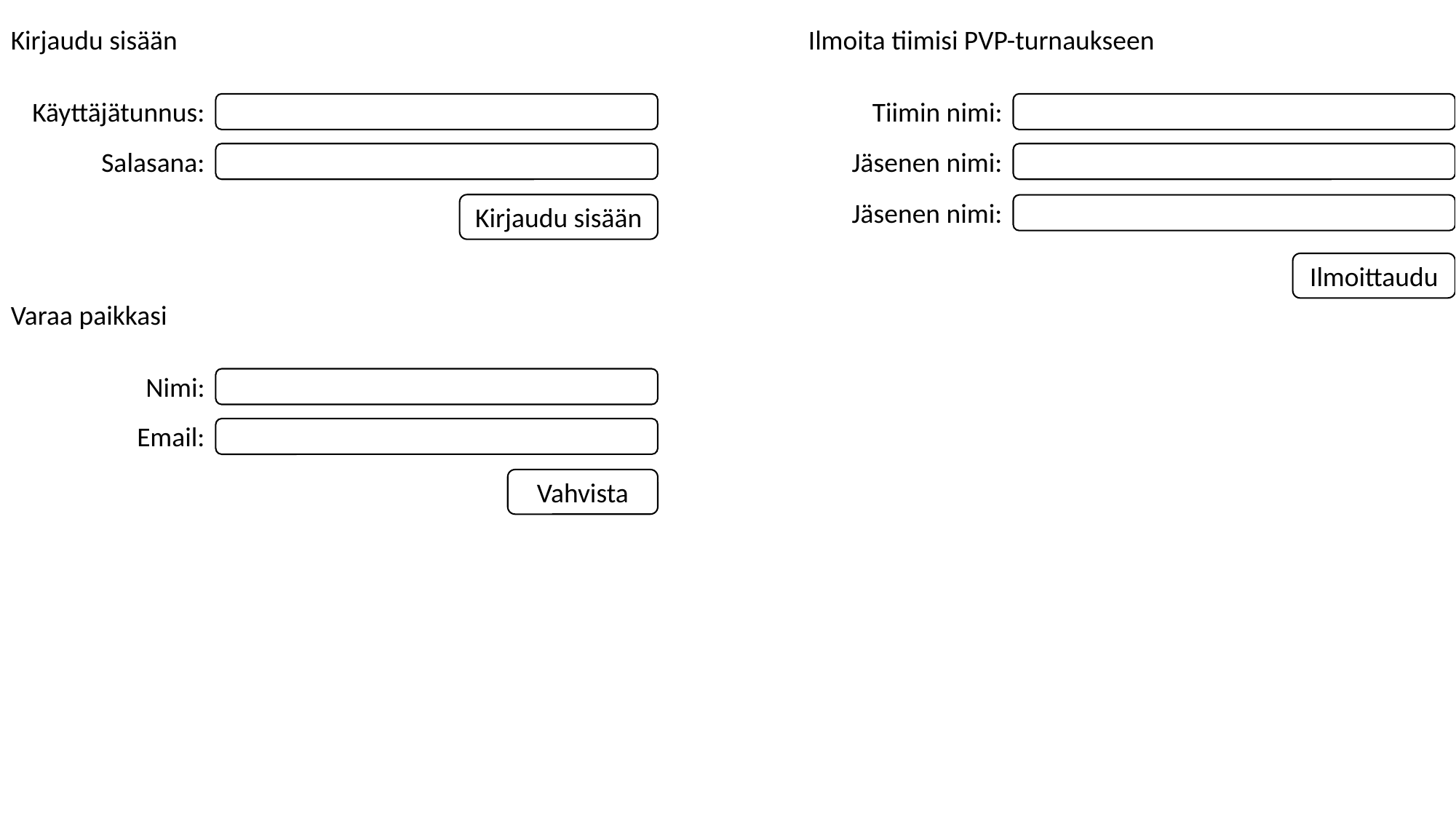

Kirjaudu sisään

Ilmoita tiimisi PVP-turnaukseen
Käyttäjätunnus:
Tiimin nimi:

Salasana:
Jäsenen nimi:

Jäsenen nimi:
Kirjaudu sisään

Ilmoittaudu

Varaa paikkasi
Nimi:

Email:

Vahvista